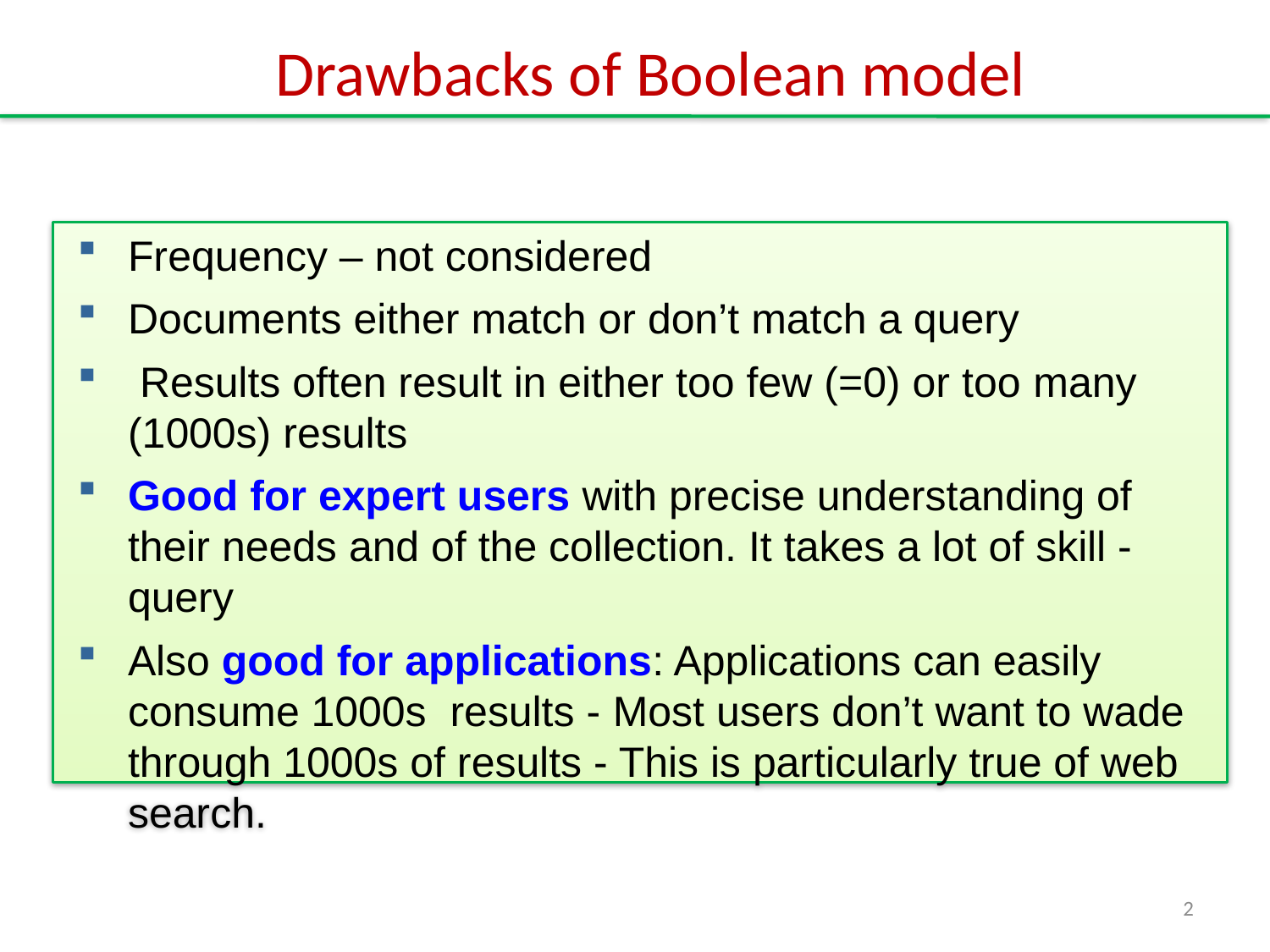

# Drawbacks of Boolean model
Frequency – not considered
Documents either match or don’t match a query
 Results often result in either too few (=0) or too many (1000s) results
Good for expert users with precise understanding of their needs and of the collection. It takes a lot of skill - query
Also good for applications: Applications can easily consume 1000s  results - Most users don’t want to wade through 1000s of results - This is particularly true of web search.
2